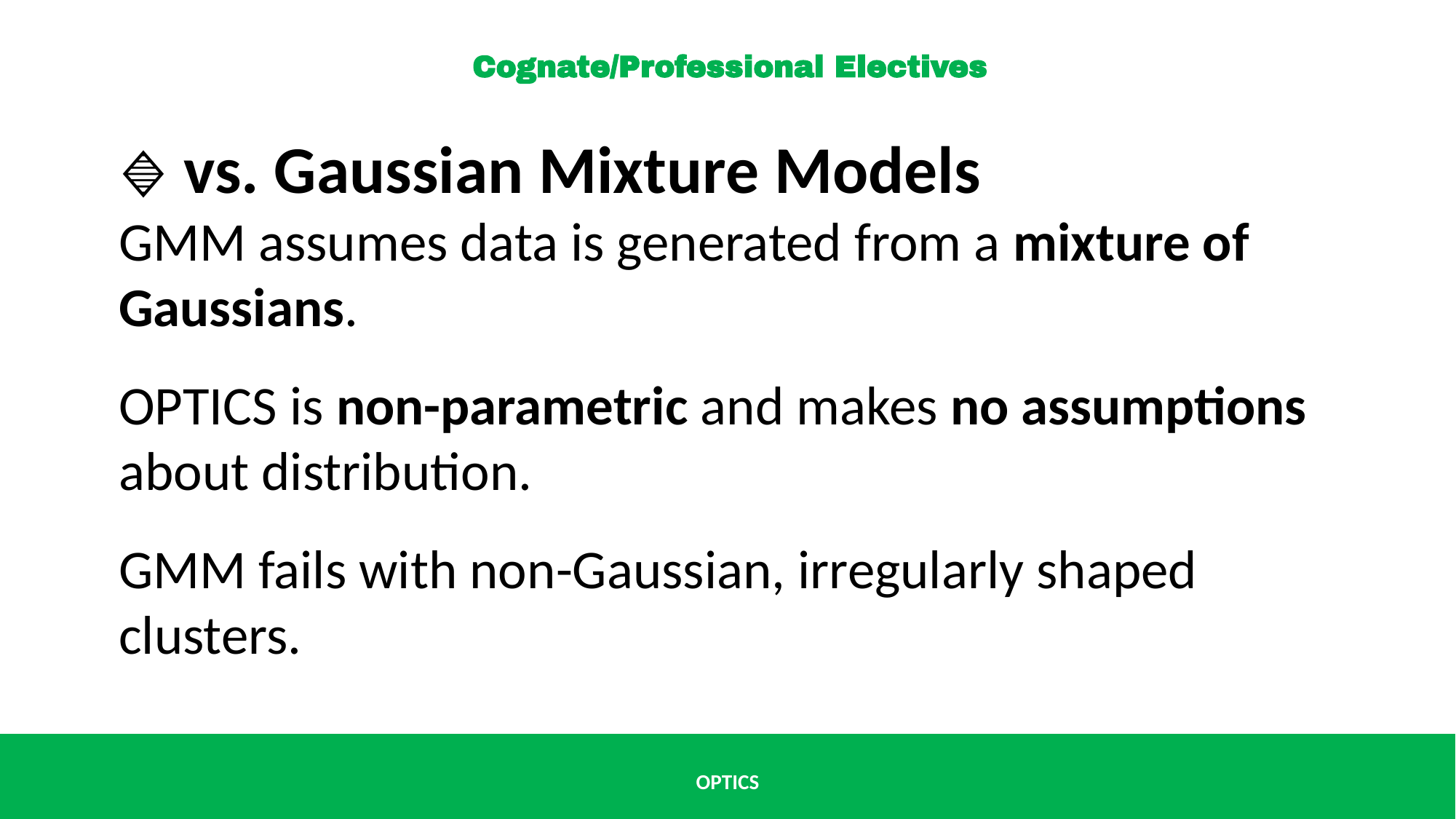

🔹 vs. Gaussian Mixture Models
GMM assumes data is generated from a mixture of Gaussians.

OPTICS is non-parametric and makes no assumptions about distribution.

GMM fails with non-Gaussian, irregularly shaped clusters.